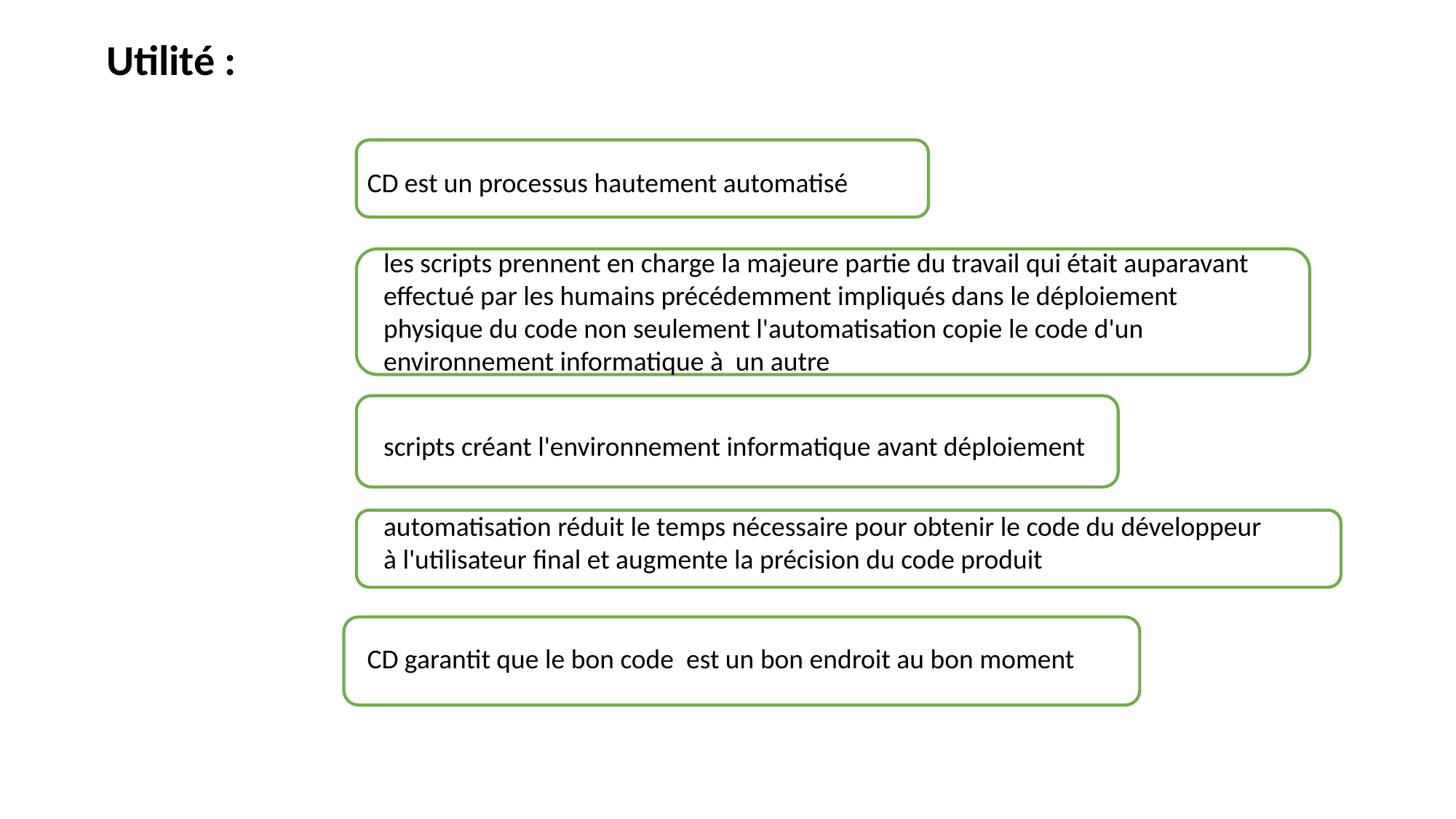

Utilité :

CD est un processus hautement automatisé
les scripts prennent en charge la majeure partie du travail qui était auparavant effectué par les humains précédemment impliqués dans le déploiement physique du code non seulement l'automatisation copie le code d'un environnement informatique à  un autre

scripts créant l'environnement informatique avant déploiement
automatisation réduit le temps nécessaire pour obtenir le code du développeur à l'utilisateur final et augmente la précision du code produit

CD garantit que le bon code  est un bon endroit au bon moment